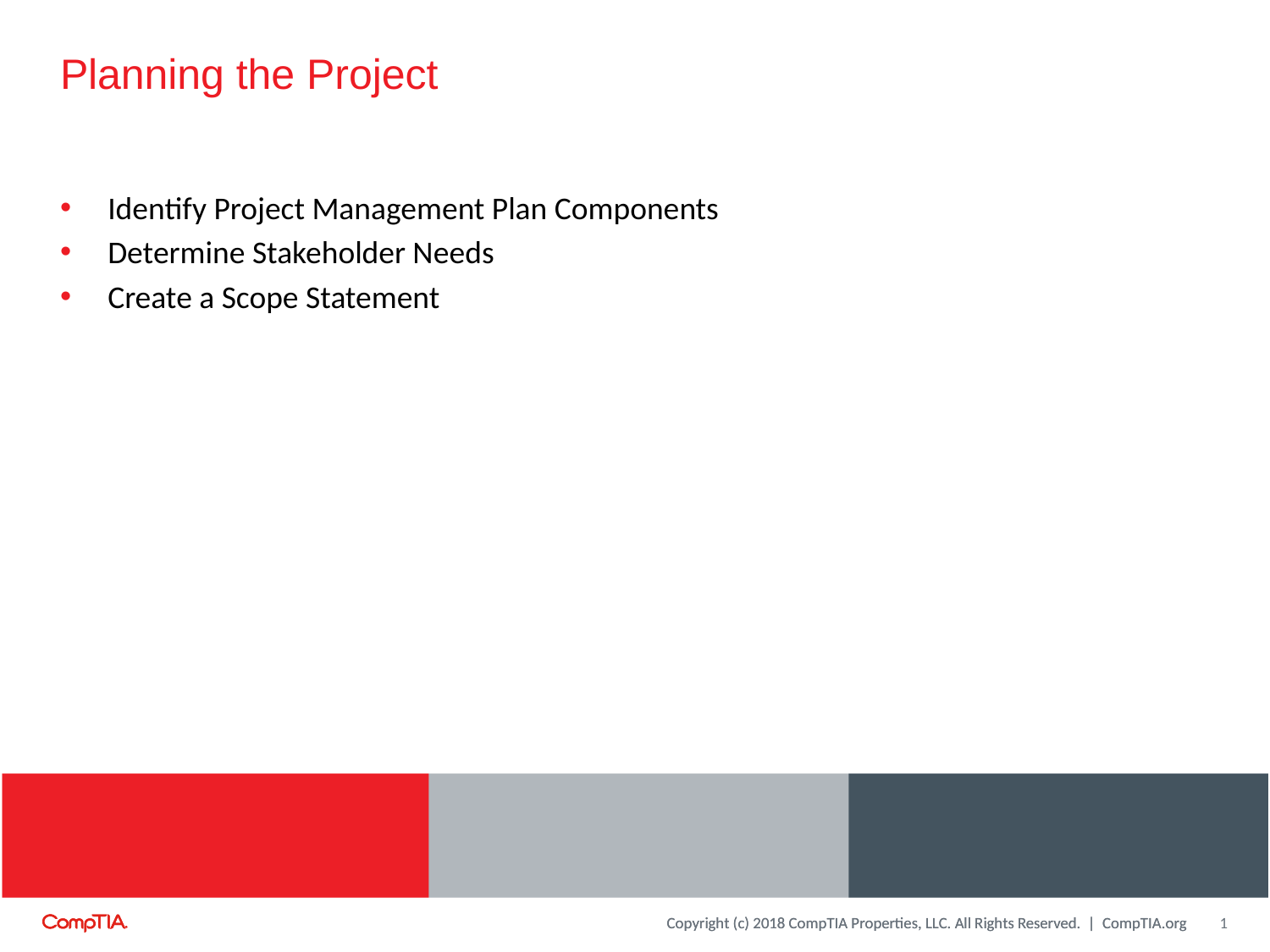

# Planning the Project
Identify Project Management Plan Components
Determine Stakeholder Needs
Create a Scope Statement
1